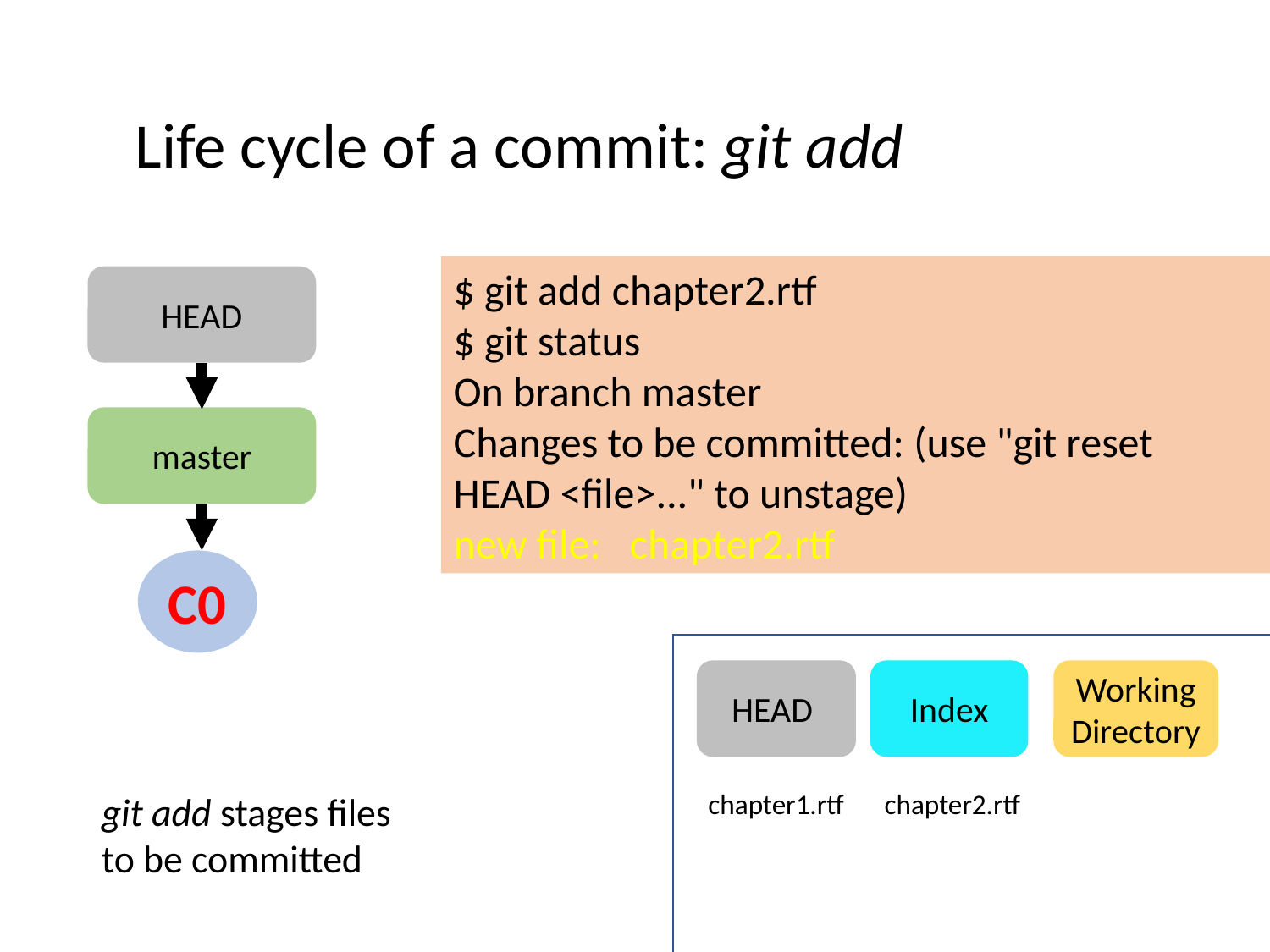

Life cycle of a commit: git add
$ git add chapter2.rtf
$ git status
On branch master
Changes to be committed: (use "git reset HEAD <file>..." to unstage)
new file:   chapter2.rtf
HEAD
master
C0

HEAD
Index
Working Directory
chapter1.rtf
chapter2.rtf
git add stages files
to be committed